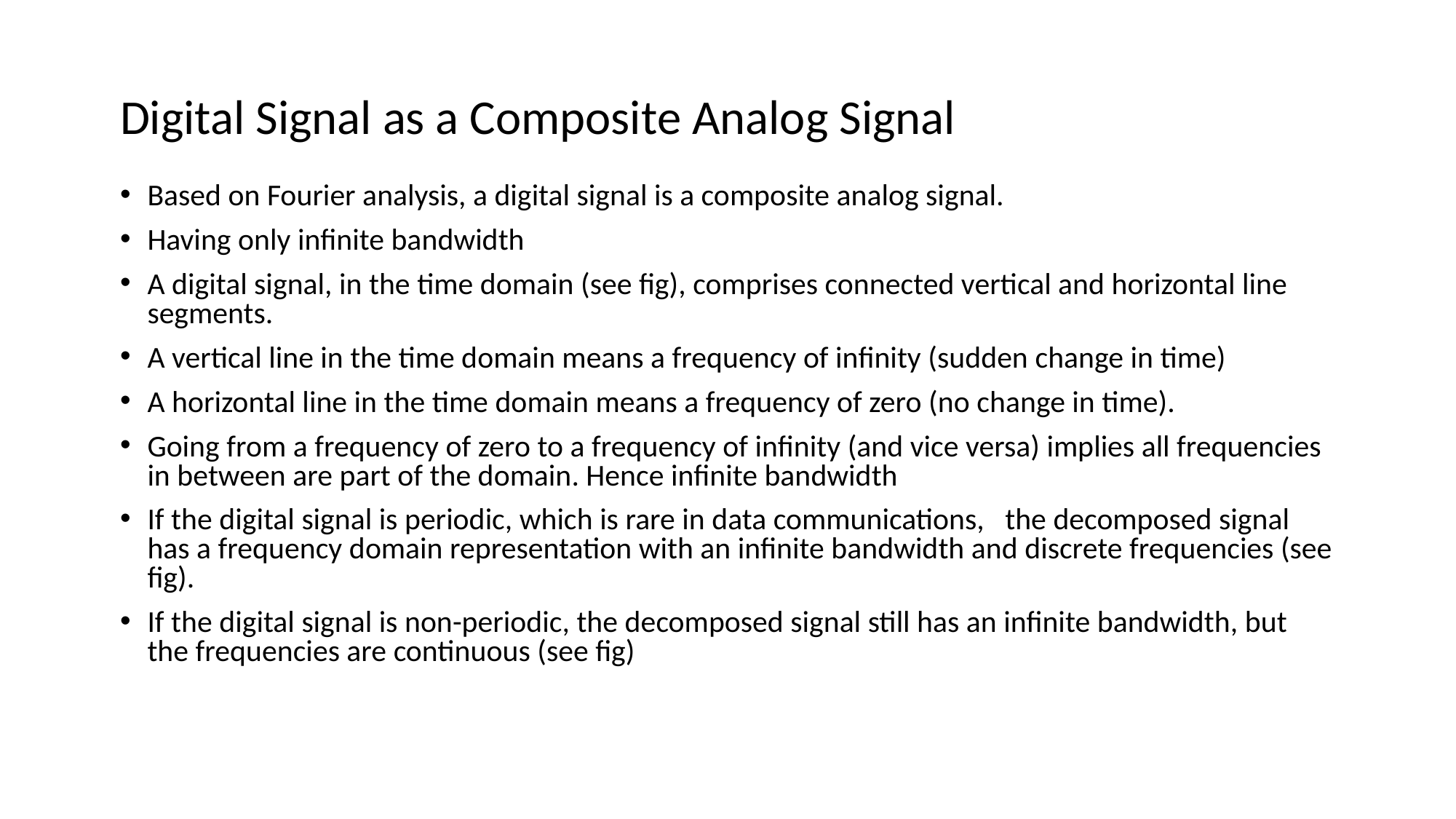

Digital Signal as a Composite Analog Signal
Based on Fourier analysis, a digital signal is a composite analog signal.
Having only infinite bandwidth
A digital signal, in the time domain (see fig), comprises connected vertical and horizontal line segments.
A vertical line in the time domain means a frequency of infinity (sudden change in time)
A horizontal line in the time domain means a frequency of zero (no change in time).
Going from a frequency of zero to a frequency of infinity (and vice versa) implies all frequencies in between are part of the domain. Hence infinite bandwidth
If the digital signal is periodic, which is rare in data communications,   the decomposed signal has a frequency domain representation with an infinite bandwidth and discrete frequencies (see fig).
If the digital signal is non-periodic, the decomposed signal still has an infinite bandwidth, but the frequencies are continuous (see fig)